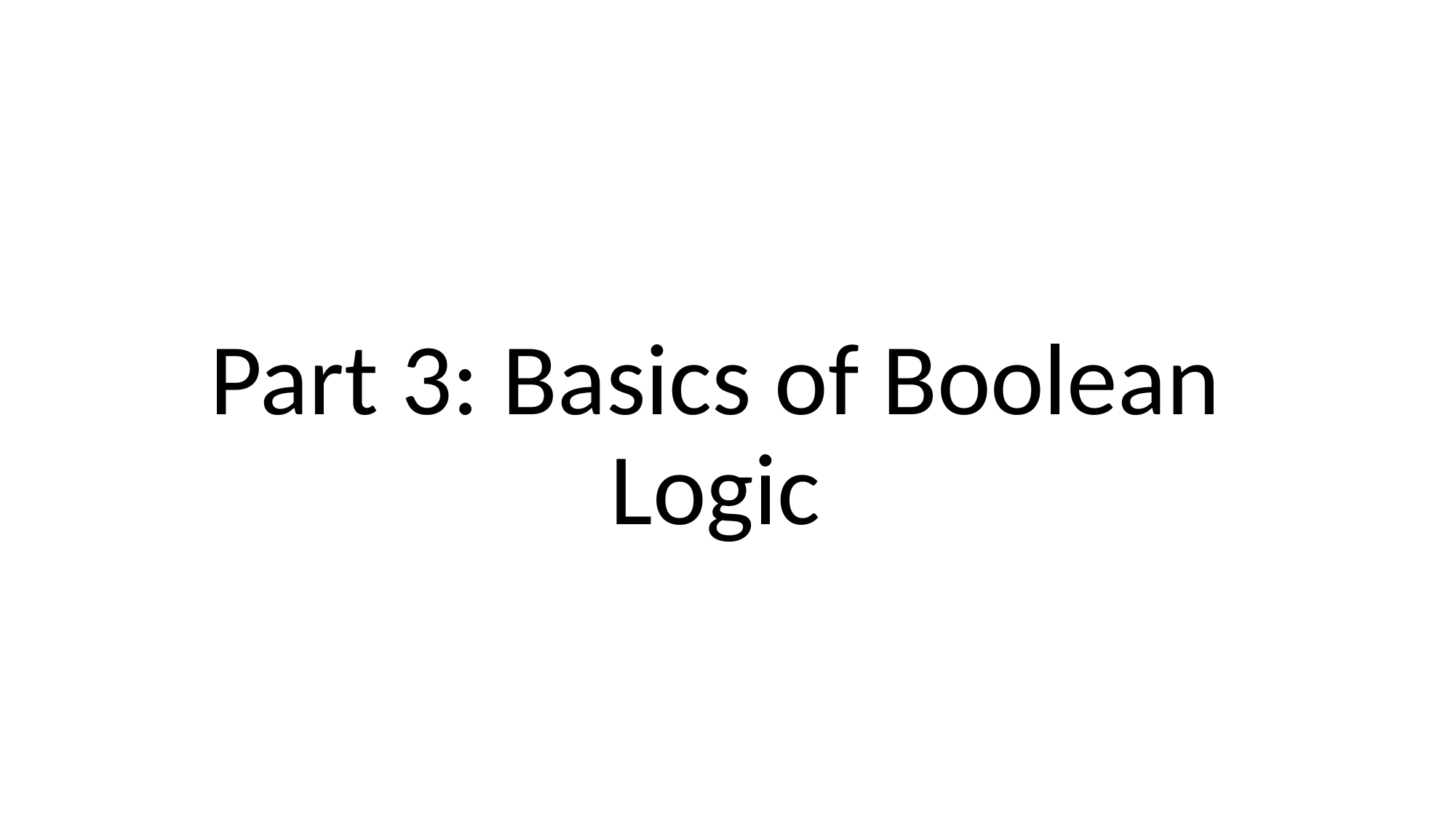

# Part 3: Basics of Boolean Logic